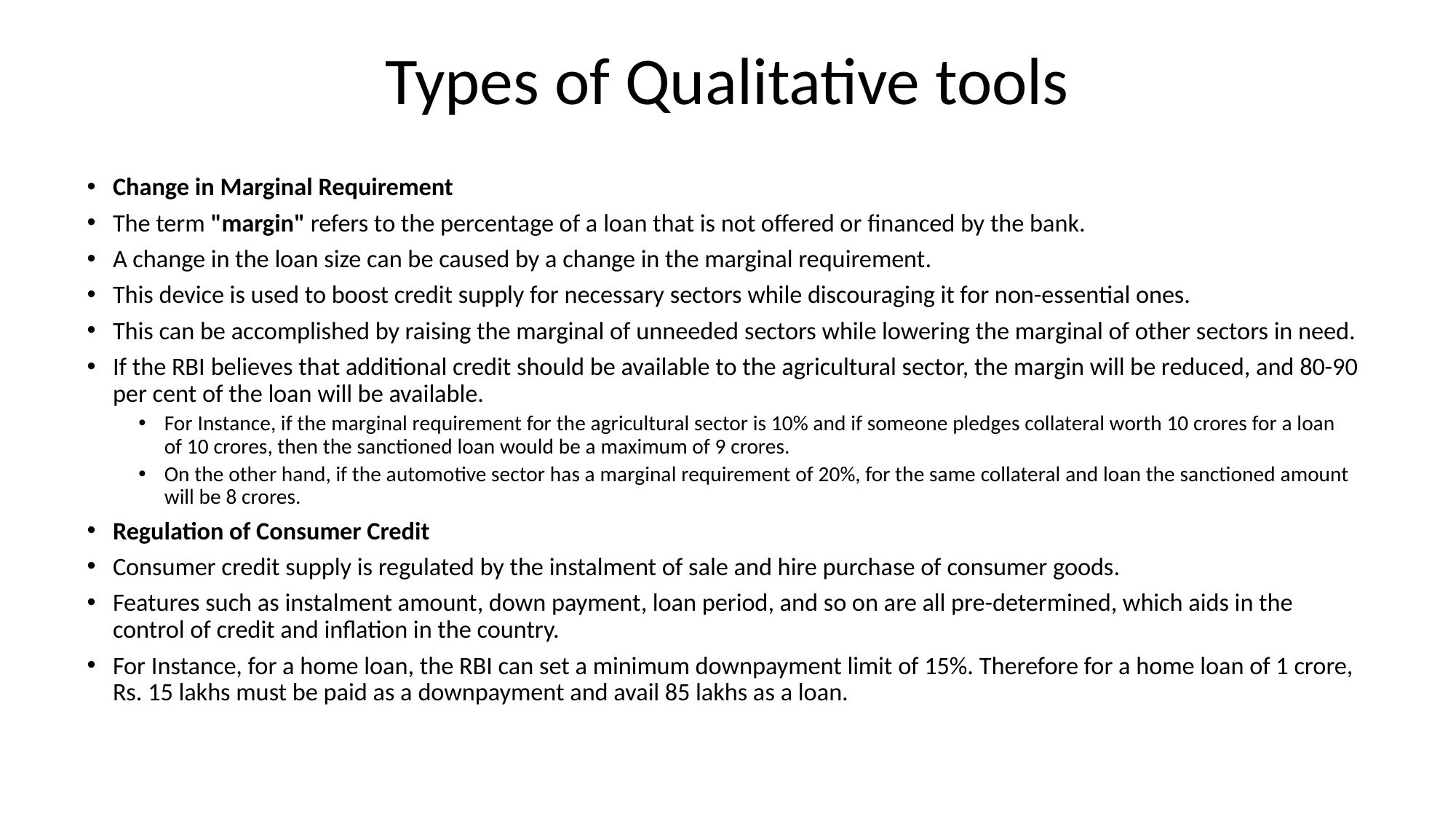

# Types of Qualitative tools
Change in Marginal Requirement
The term "margin" refers to the percentage of a loan that is not offered or financed by the bank.
A change in the loan size can be caused by a change in the marginal requirement.
This device is used to boost credit supply for necessary sectors while discouraging it for non-essential ones.
This can be accomplished by raising the marginal of unneeded sectors while lowering the marginal of other sectors in need.
If the RBI believes that additional credit should be available to the agricultural sector, the margin will be reduced, and 80-90 per cent of the loan will be available.
For Instance, if the marginal requirement for the agricultural sector is 10% and if someone pledges collateral worth 10 crores for a loan of 10 crores, then the sanctioned loan would be a maximum of 9 crores.
On the other hand, if the automotive sector has a marginal requirement of 20%, for the same collateral and loan the sanctioned amount will be 8 crores.
Regulation of Consumer Credit
Consumer credit supply is regulated by the instalment of sale and hire purchase of consumer goods.
Features such as instalment amount, down payment, loan period, and so on are all pre-determined, which aids in the control of credit and inflation in the country.
For Instance, for a home loan, the RBI can set a minimum downpayment limit of 15%. Therefore for a home loan of 1 crore, Rs. 15 lakhs must be paid as a downpayment and avail 85 lakhs as a loan.